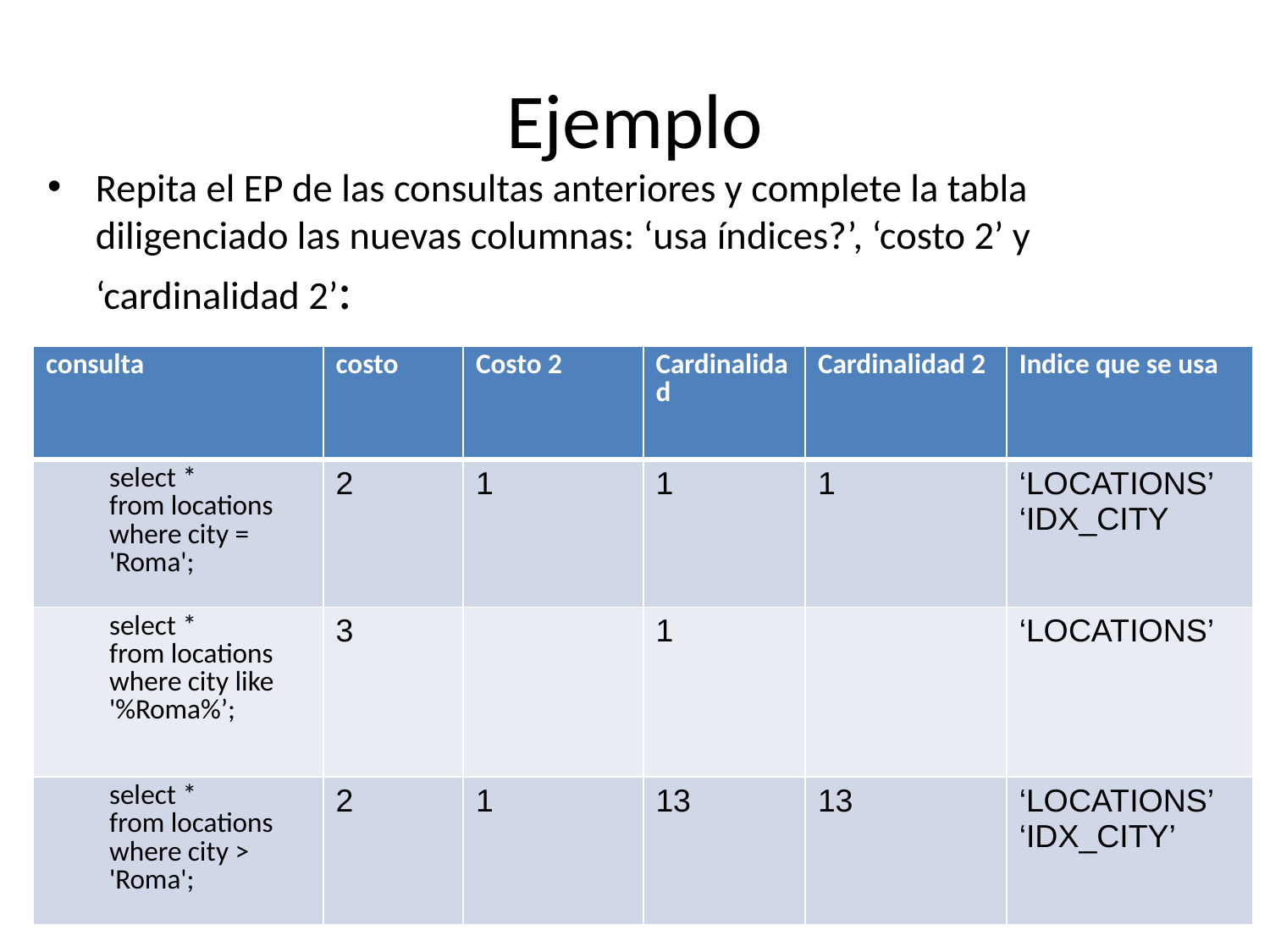

# Ejemplo
Repita el EP de las consultas anteriores y complete la tabla diligenciado las nuevas columnas: ‘usa índices?’, ‘costo 2’ y ‘cardinalidad 2’:
| consulta | costo | Costo 2 | Cardinalidad | Cardinalidad 2 | Indice que se usa |
| --- | --- | --- | --- | --- | --- |
| select \* from locations where city = 'Roma'; | 2 | 1 | 1 | 1 | ‘LOCATIONS’ ‘IDX\_CITY |
| select \* from locations where city like '%Roma%’; | 3 |  | 1 |  | ‘LOCATIONS’ |
| select \* from locations where city > 'Roma'; | 2 | 1 | 13 | 13 | ‘LOCATIONS’ ‘IDX\_CITY’ |